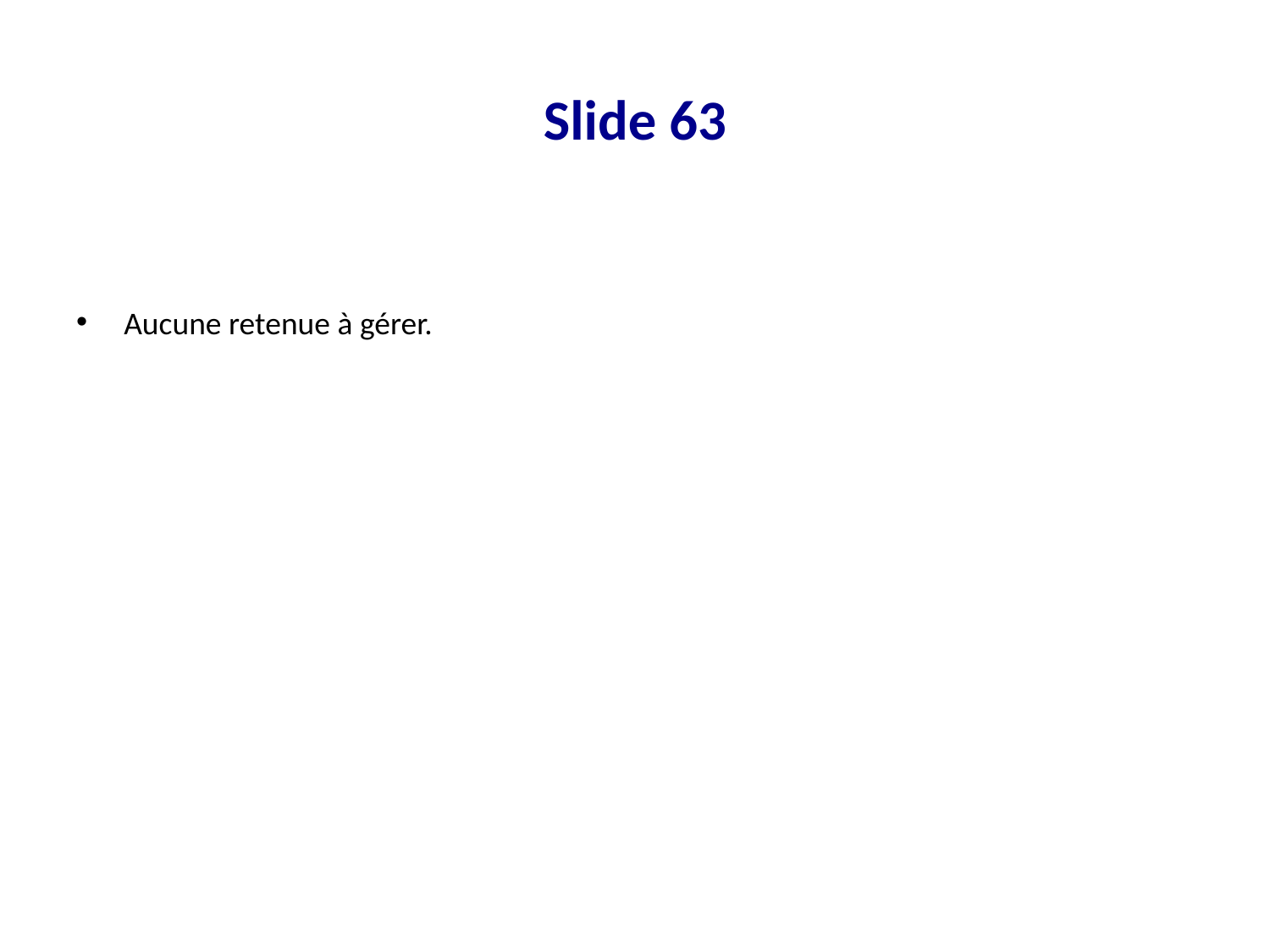

# Slide 63

Aucune retenue à gérer.